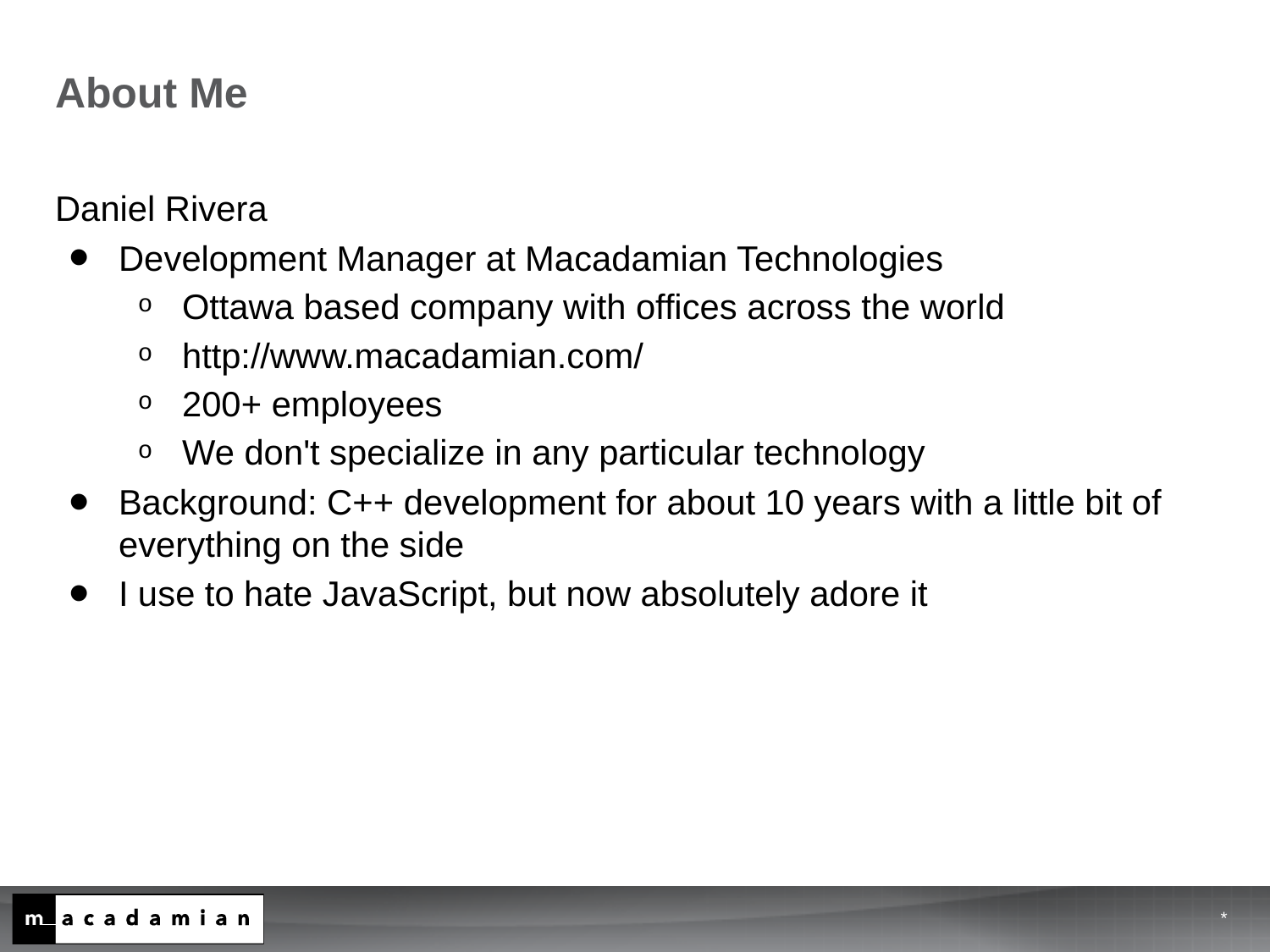

# About Me
Daniel Rivera
Development Manager at Macadamian Technologies
Ottawa based company with offices across the world
http://www.macadamian.com/
200+ employees
We don't specialize in any particular technology
Background: C++ development for about 10 years with a little bit of everything on the side
I use to hate JavaScript, but now absolutely adore it

*